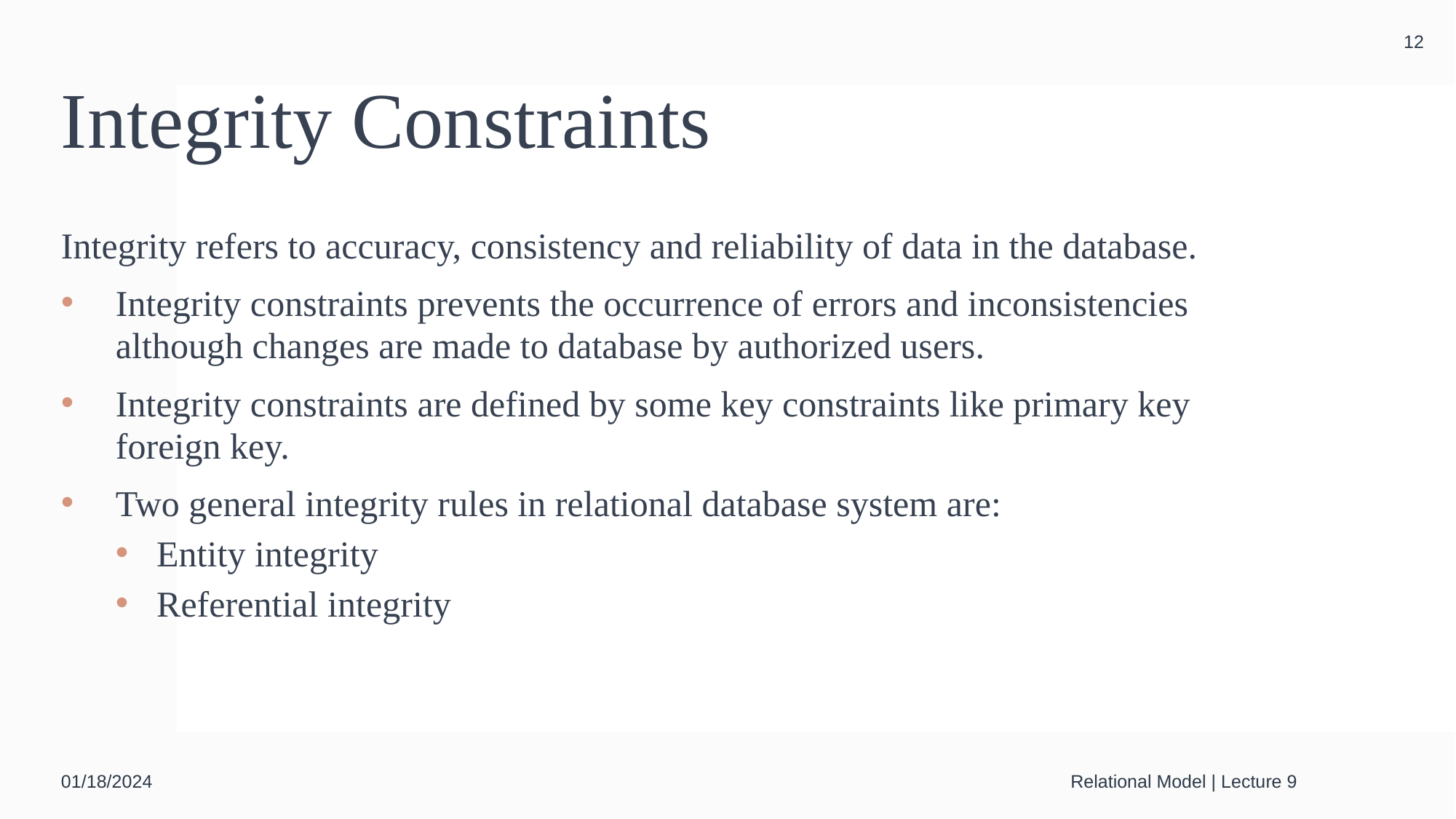

12
# Integrity Constraints
Integrity refers to accuracy, consistency and reliability of data in the database.
Integrity constraints prevents the occurrence of errors and inconsistencies although changes are made to database by authorized users.
Integrity constraints are defined by some key constraints like primary key foreign key.
Two general integrity rules in relational database system are:
Entity integrity
Referential integrity
01/18/2024
Relational Model | Lecture 9